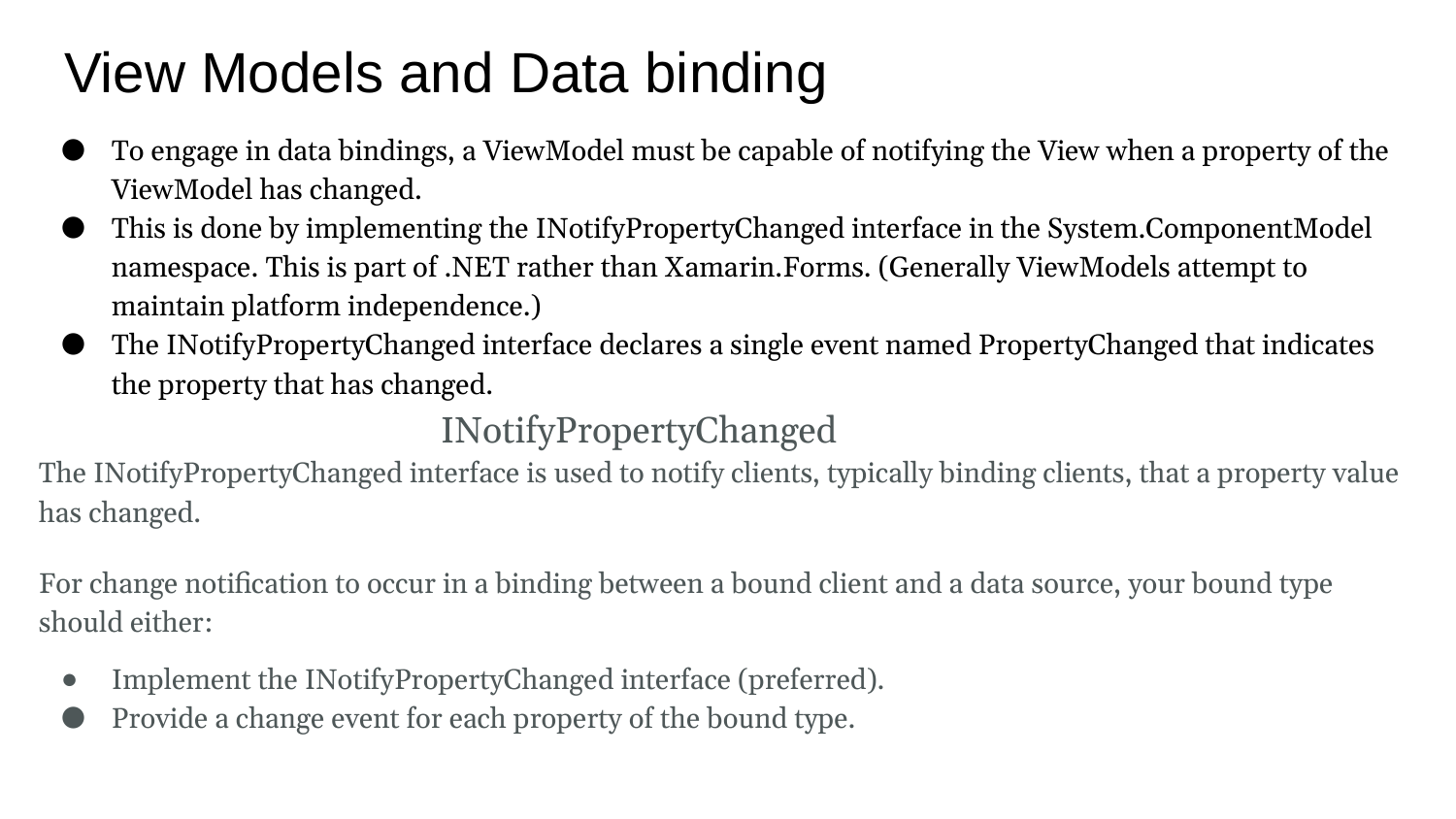

# View Models and Data binding
To engage in data bindings, a ViewModel must be capable of notifying the View when a property of the ViewModel has changed.
This is done by implementing the INotifyPropertyChanged interface in the System.ComponentModel namespace. This is part of .NET rather than Xamarin.Forms. (Generally ViewModels attempt to maintain platform independence.)
The INotifyPropertyChanged interface declares a single event named PropertyChanged that indicates the property that has changed.
                                                      INotifyPropertyChanged
The INotifyPropertyChanged interface is used to notify clients, typically binding clients, that a property value has changed.
For change notification to occur in a binding between a bound client and a data source, your bound type should either:
Implement the INotifyPropertyChanged interface (preferred).
Provide a change event for each property of the bound type.